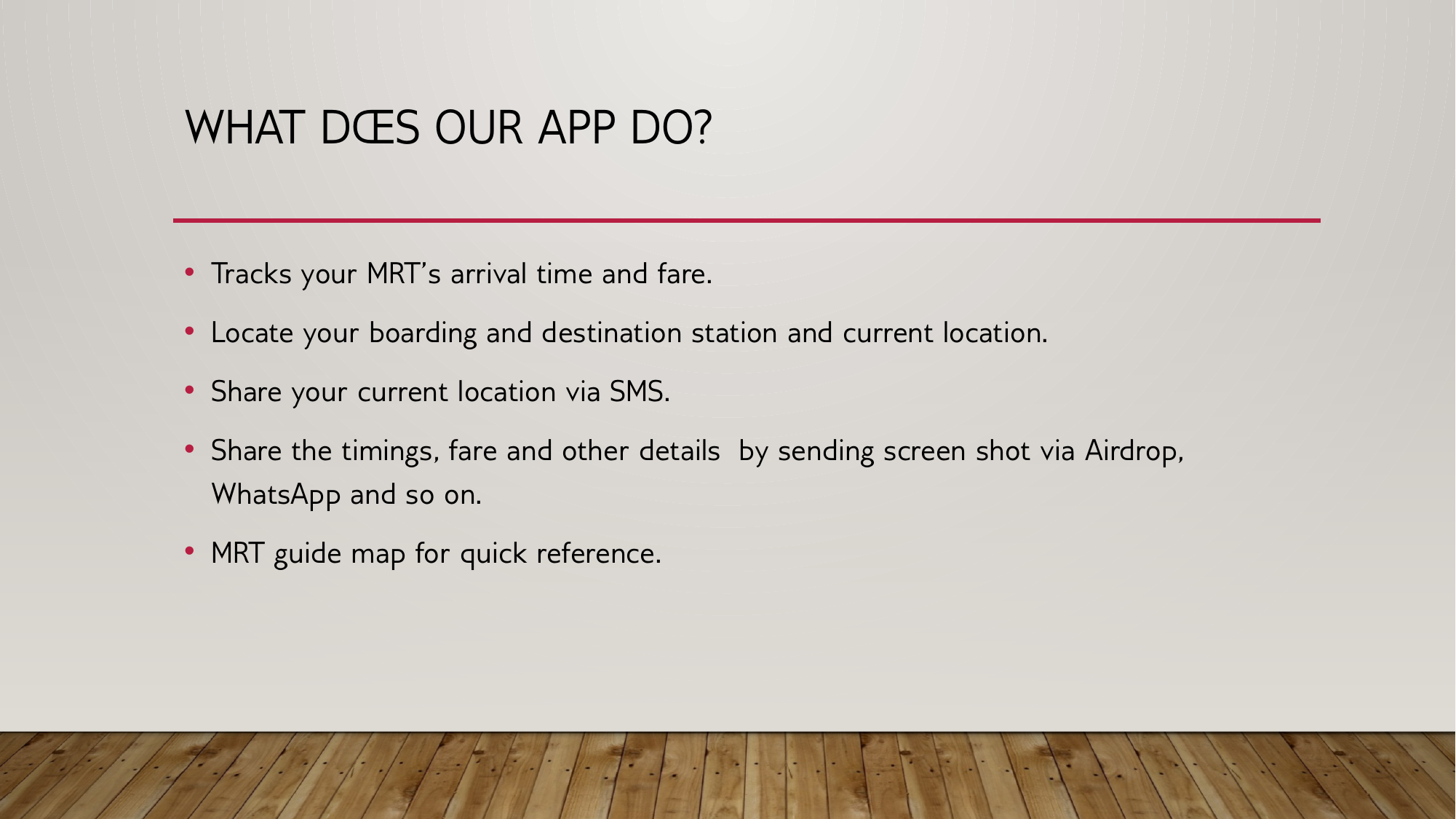

# What Does Our app do?
Tracks your MRT’s arrival time and fare.
Locate your boarding and destination station and current location.
Share your current location via SMS.
Share the timings, fare and other details  by sending screen shot via Airdrop, WhatsApp and so on.
MRT guide map for quick reference.